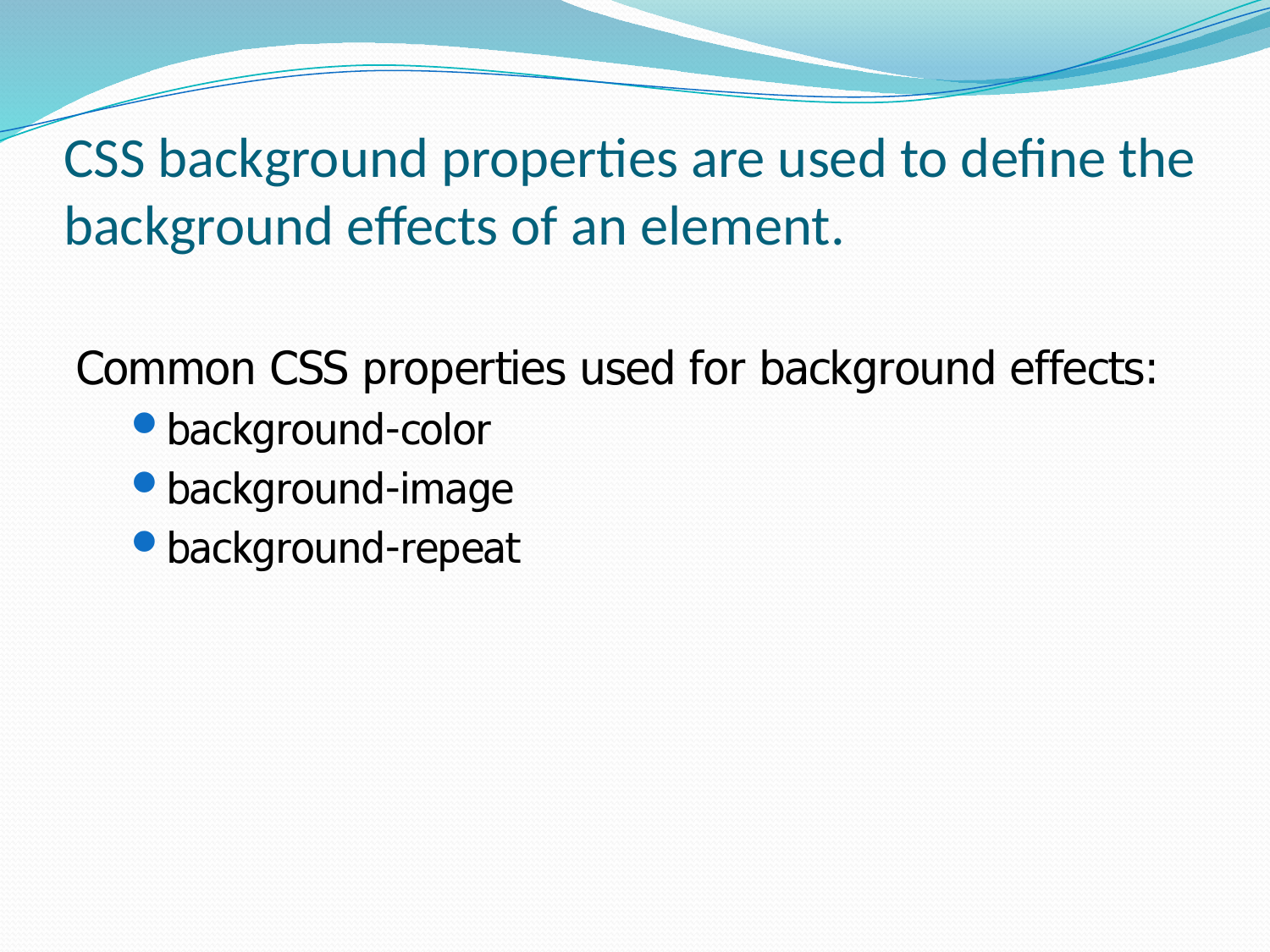

# CSS background properties are used to define the background effects of an element.

Common CSS properties used for background effects:
background-color
background-image
background-repeat